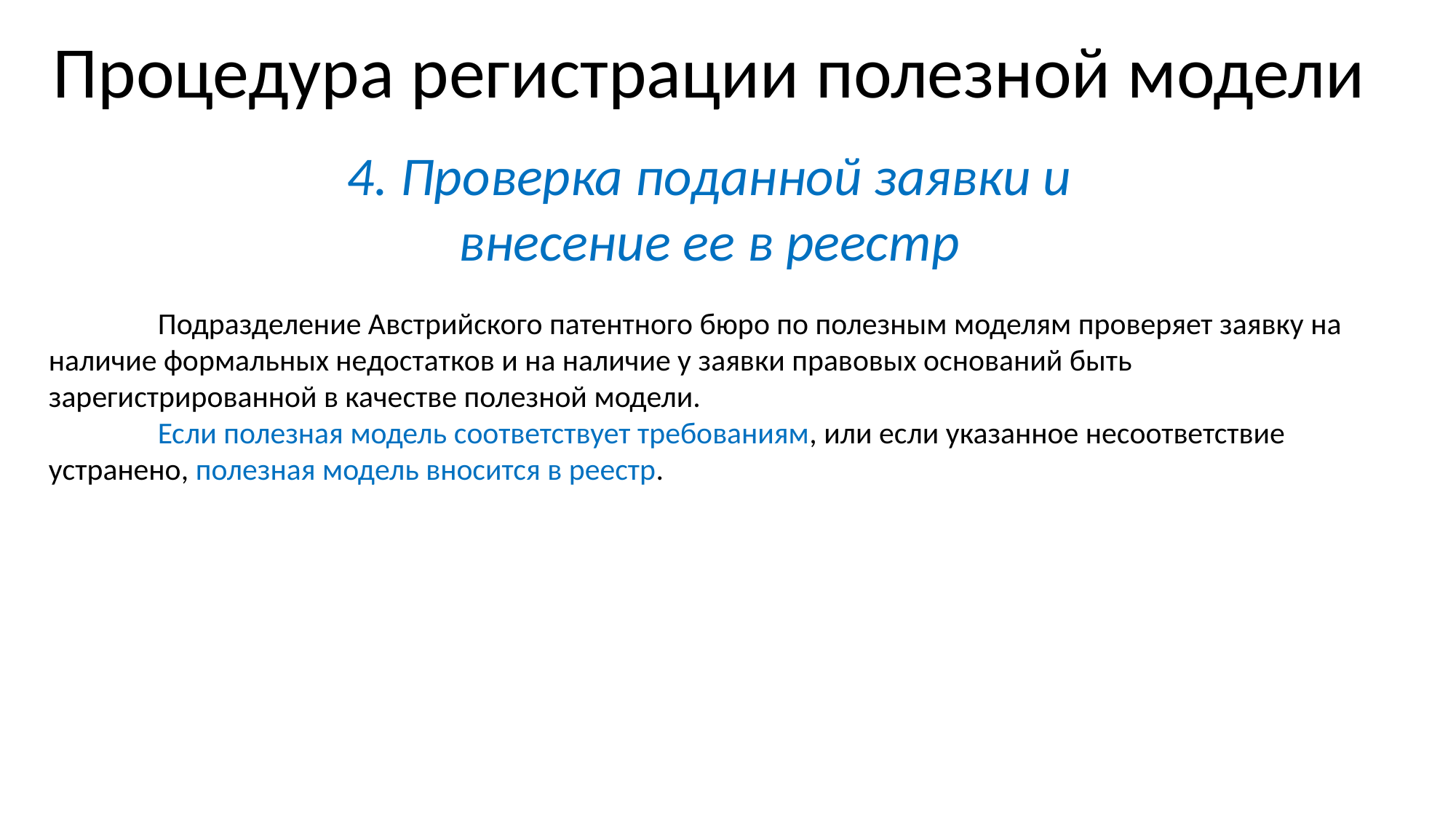

Процедура регистрации полезной модели
4. Проверка поданной заявки и внесение ее в реестр
	Подразделение Австрийского патентного бюро по полезным моделям проверяет заявку на наличие формальных недостатков и на наличие у заявки правовых оснований быть зарегистрированной в качестве полезной модели.
	Если полезная модель соответствует требованиям, или если указанное несоответствие устранено, полезная модель вносится в реестр.